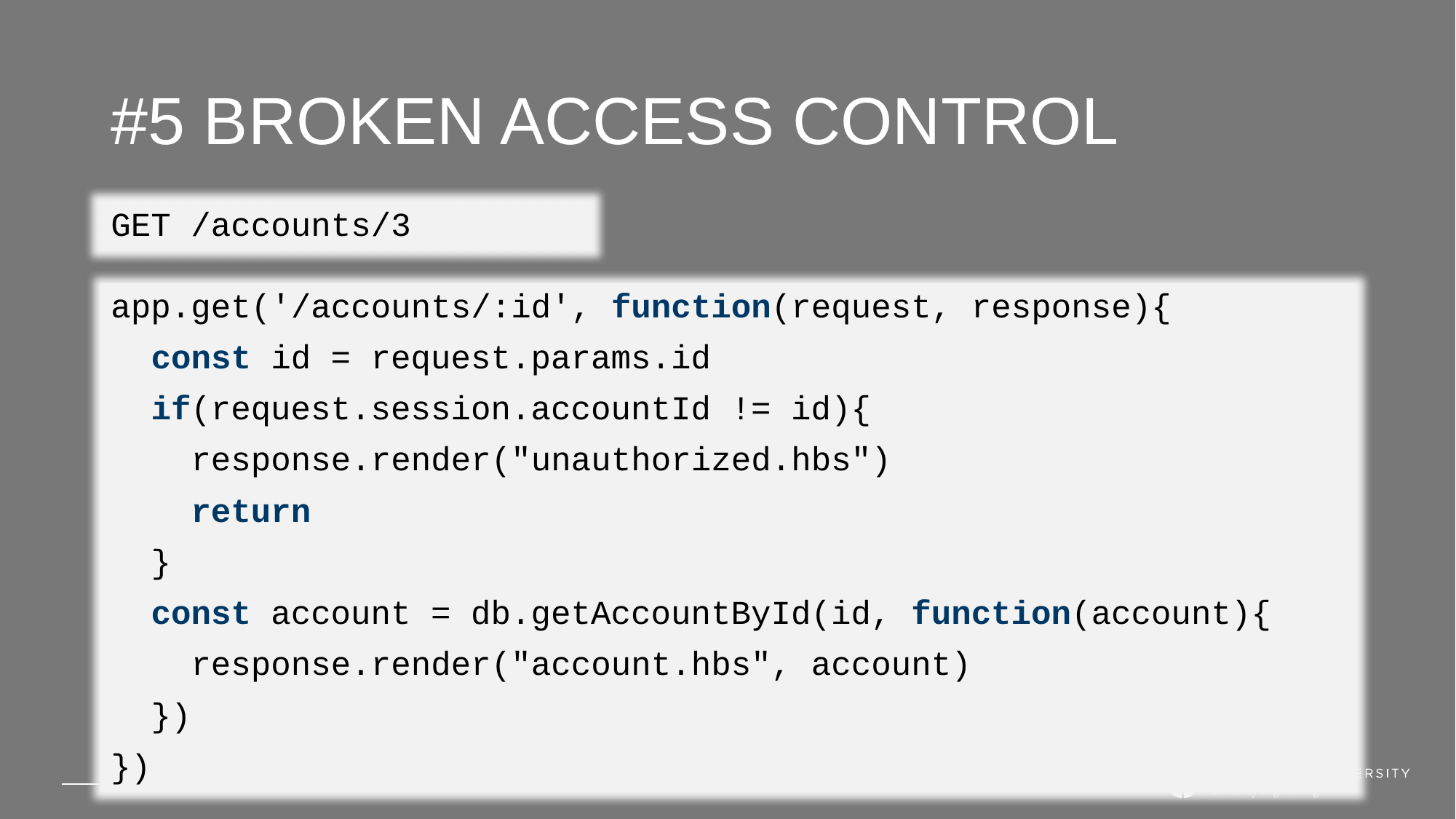

# #5 Broken Access Control
GET /accounts/3
app.get('/accounts/:id', function(request, response){
  const id = request.params.id
  if(request.session.accountId != id){
    response.render("unauthorized.hbs")
    return
  }
  const account = db.getAccountById(id, function(account){
    response.render("account.hbs", account)
  })
})